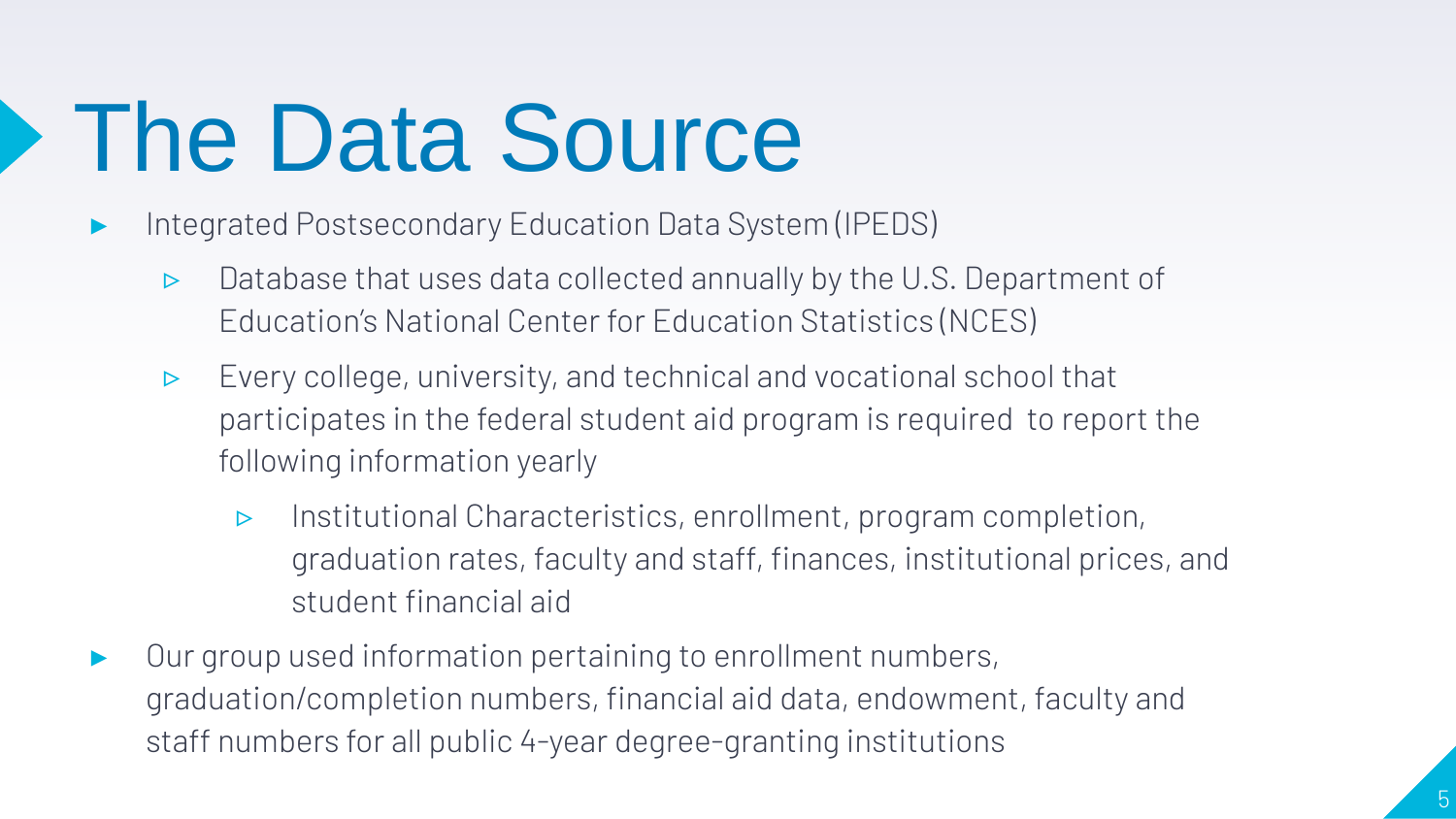

# The Data Source
Integrated Postsecondary Education Data System (IPEDS)
Database that uses data collected annually by the U.S. Department of Education’s National Center for Education Statistics (NCES)
Every college, university, and technical and vocational school that participates in the federal student aid program is required  to report the following information yearly
Institutional Characteristics, enrollment, program completion, graduation rates, faculty and staff, finances, institutional prices, and student financial aid
Our group used information pertaining to enrollment numbers, graduation/completion numbers, financial aid data, endowment, faculty and staff numbers for all public 4-year degree-granting institutions
5